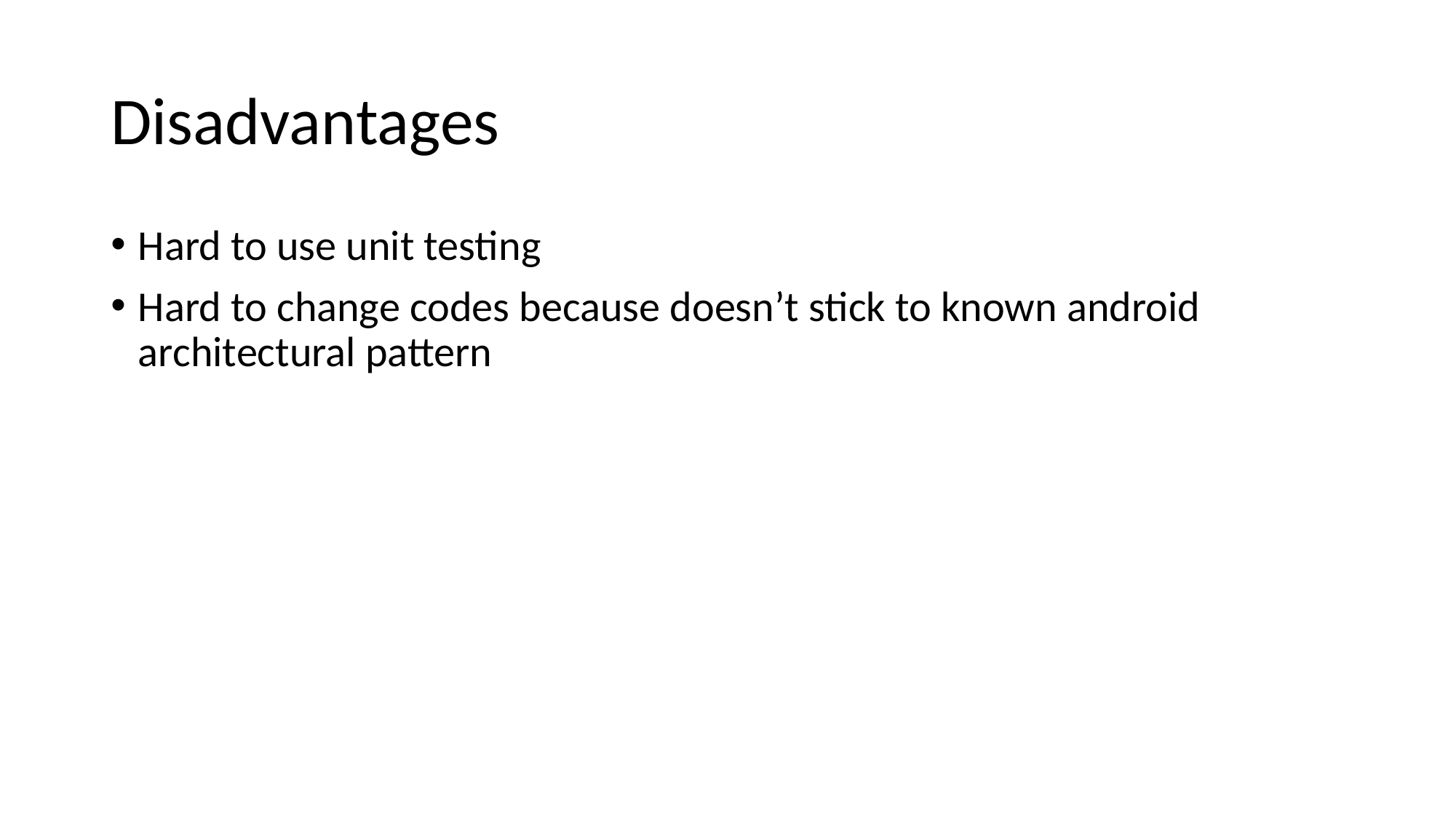

# Disadvantages
Hard to use unit testing
Hard to change codes because doesn’t stick to known android architectural pattern